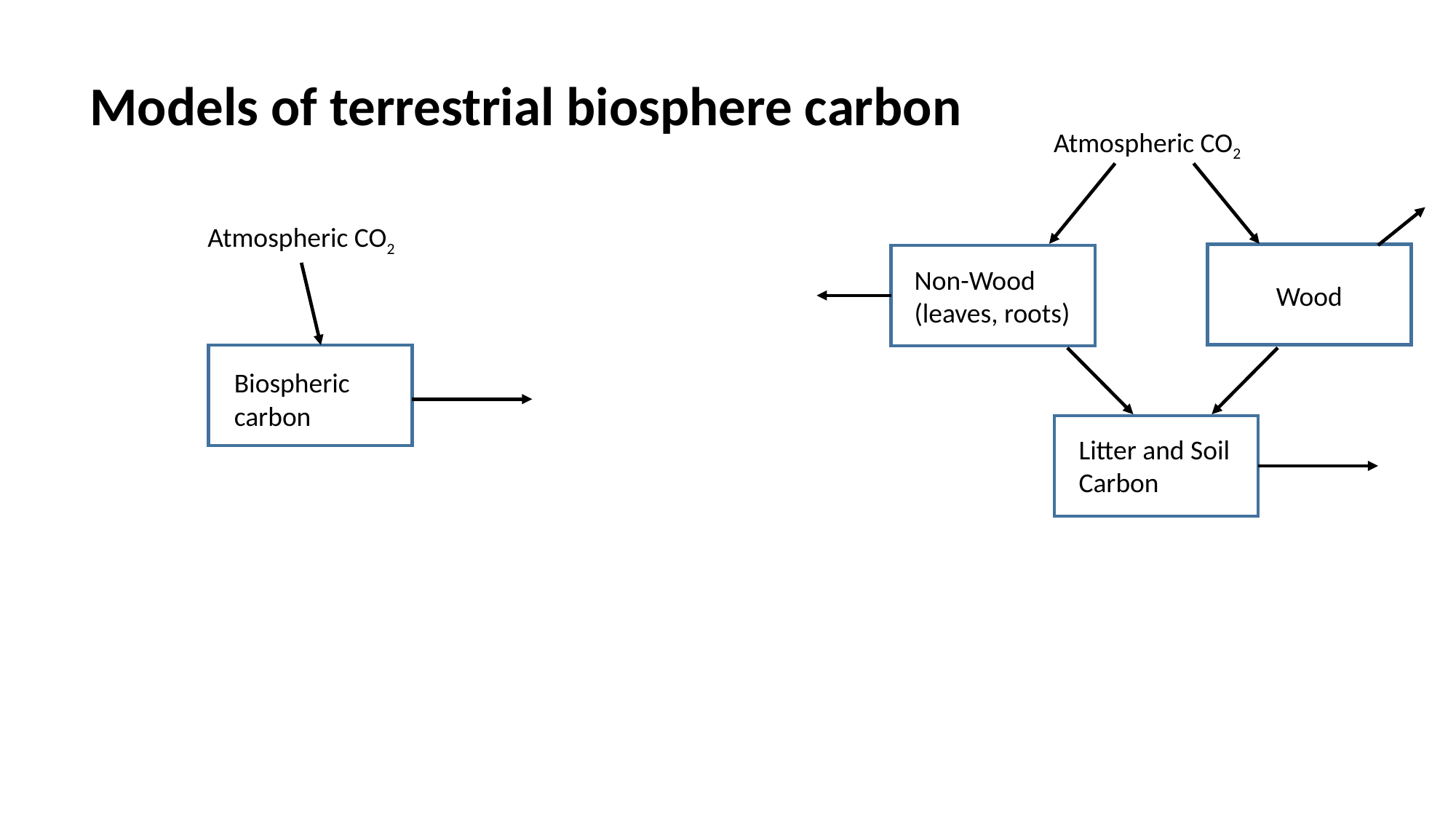

# Models of terrestrial biosphere carbon
Atmospheric CO2
Atmospheric CO2

Non-Wood
(leaves, roots)
Wood

Biospheric carbon

Litter and Soil Carbon